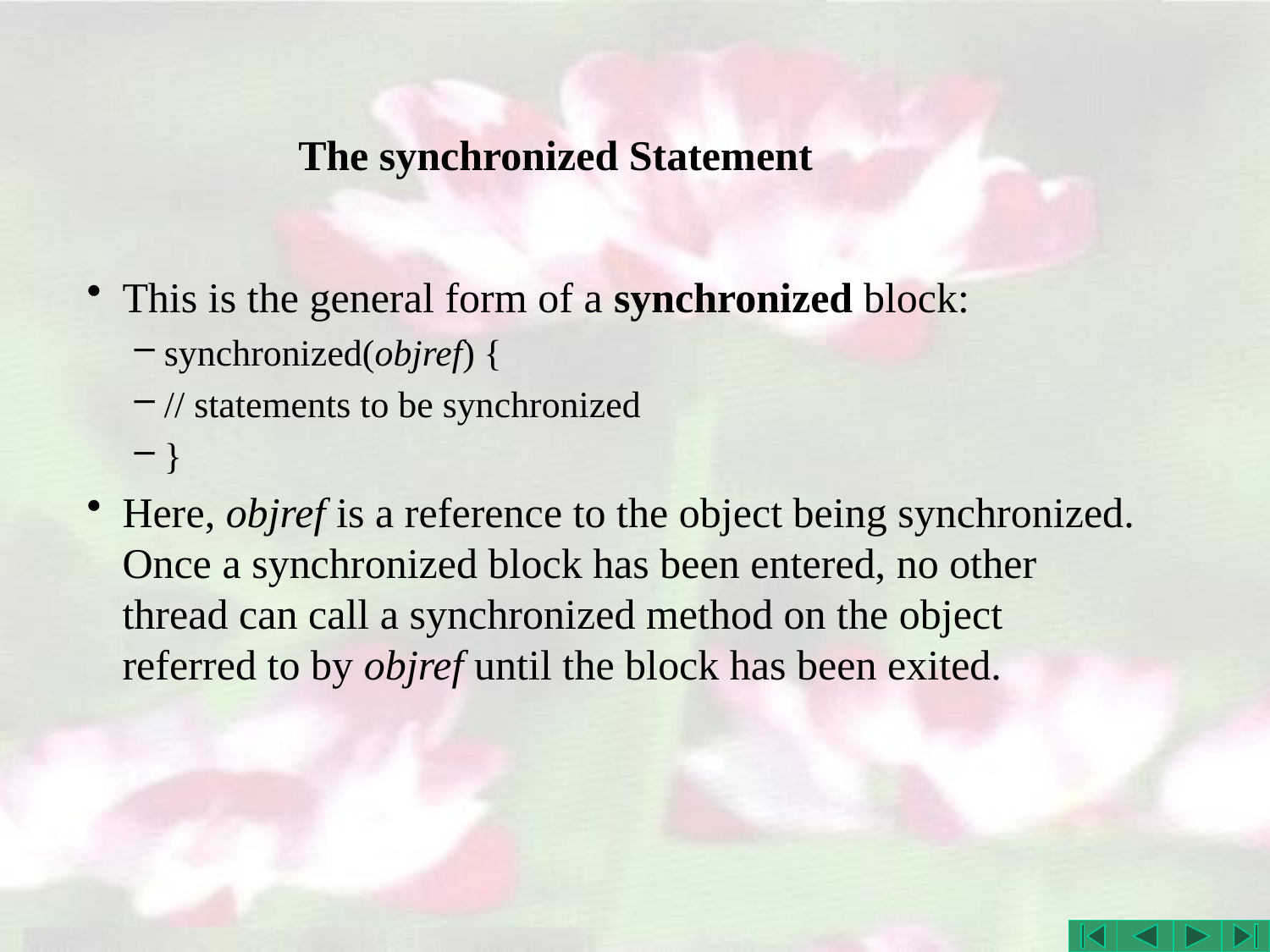

# The synchronized Statement
This is the general form of a synchronized block:
synchronized(objref) {
// statements to be synchronized
}
Here, objref is a reference to the object being synchronized. Once a synchronized block has been entered, no other thread can call a synchronized method on the object referred to by objref until the block has been exited.